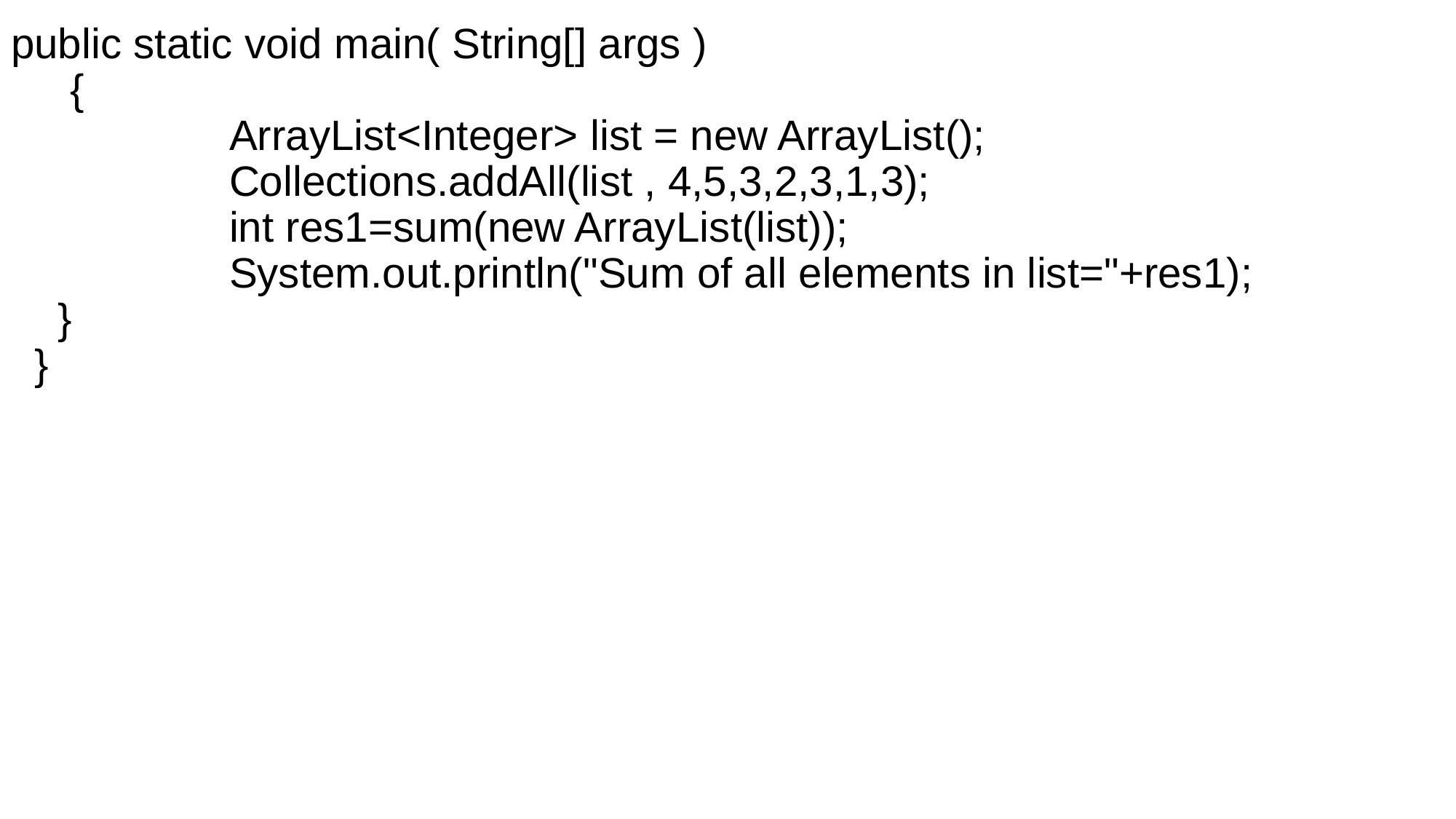

# public static void main( String[] args ) { ArrayList<Integer> list = new ArrayList(); Collections.addAll(list , 4,5,3,2,3,1,3); int res1=sum(new ArrayList(list)); System.out.println("Sum of all elements in list="+res1); } }